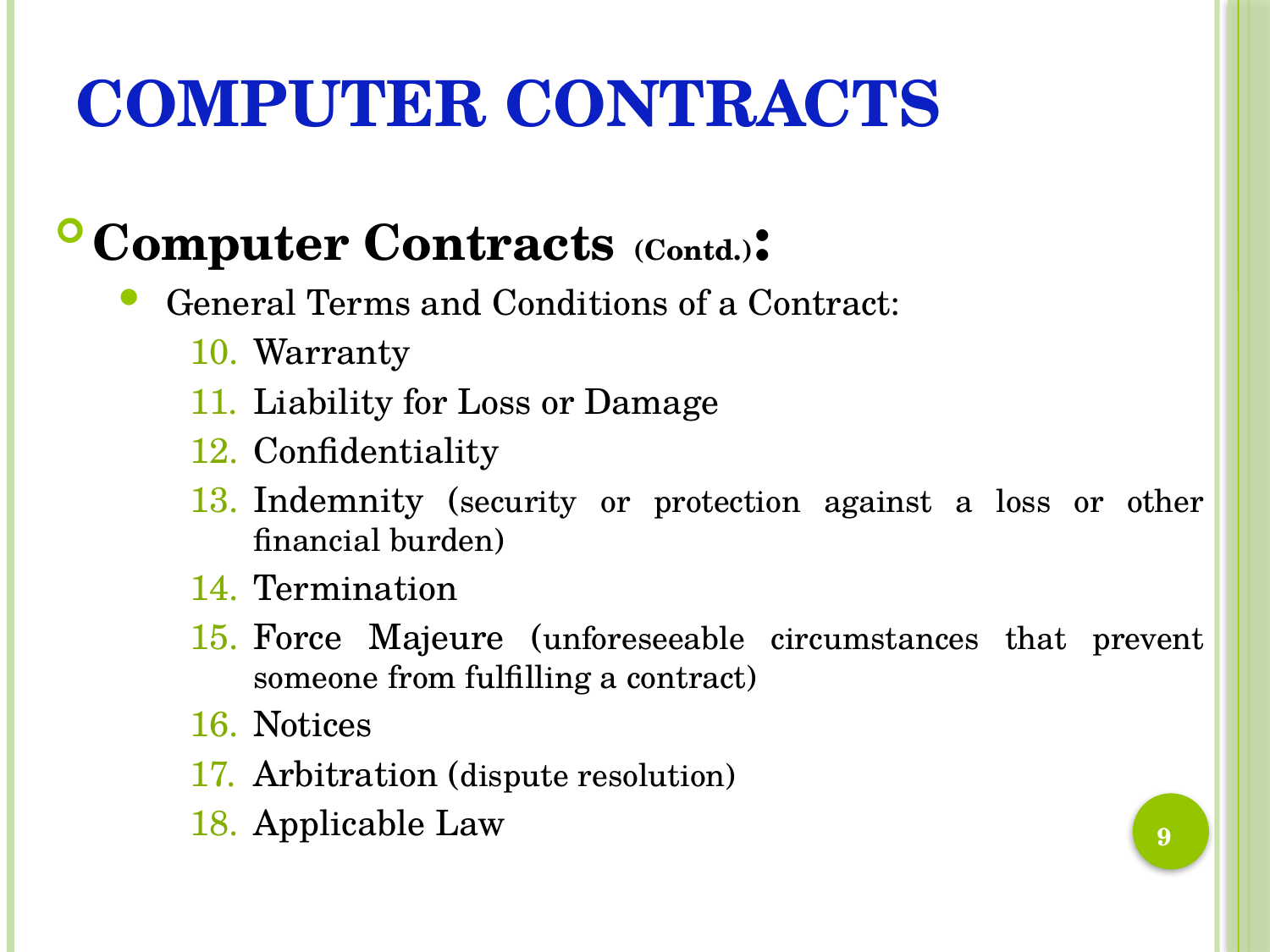

# Computer Contracts
Computer Contracts (Contd.):
General Terms and Conditions of a Contract:
Warranty
Liability for Loss or Damage
Confidentiality
Indemnity (security or protection against a loss or other financial burden)
Termination
Force Majeure (unforeseeable circumstances that prevent someone from fulfilling a contract)
Notices
Arbitration (dispute resolution)
Applicable Law
9